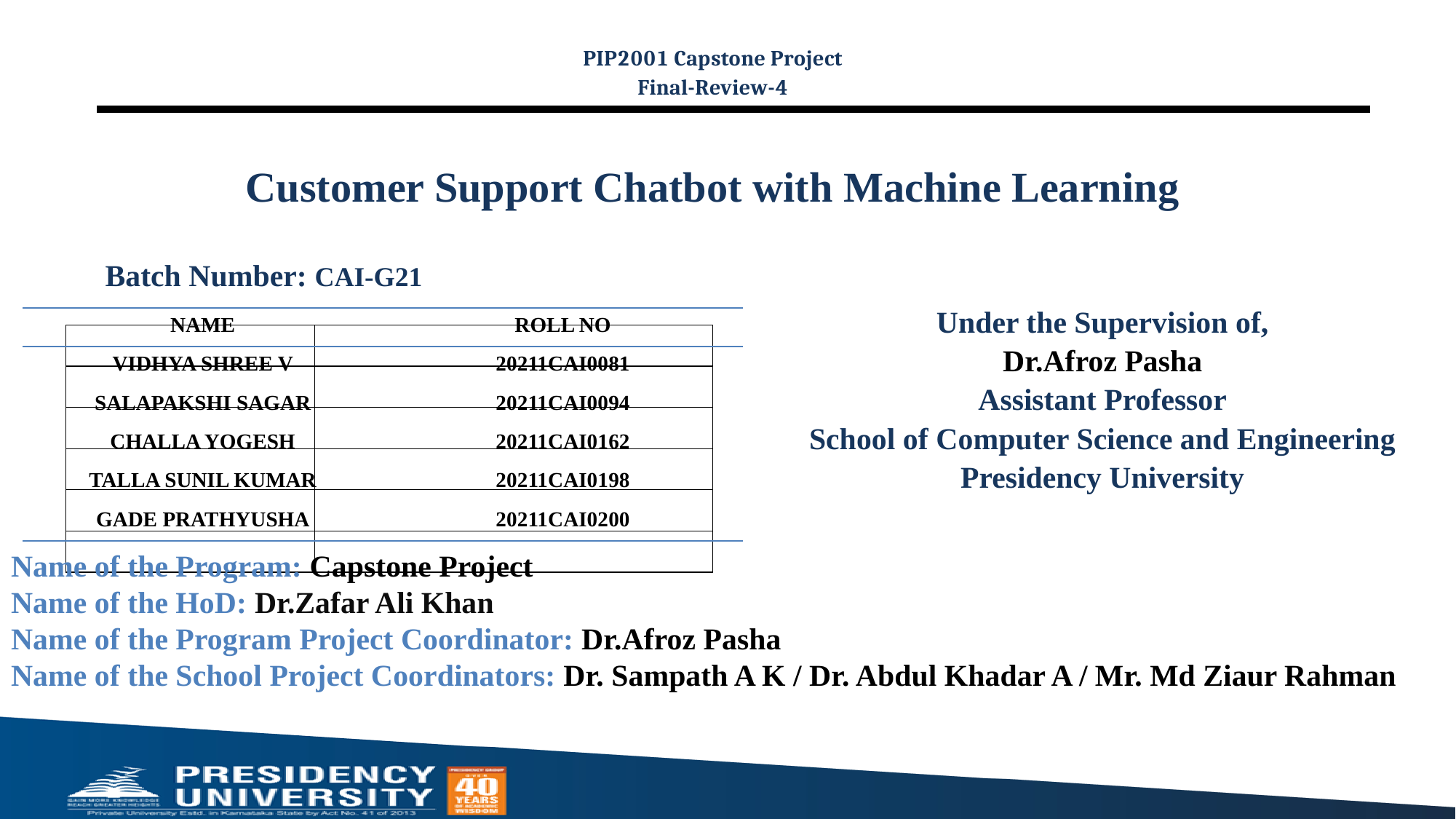

PIP2001 Capstone Project
Final-Review-4
# Customer Support Chatbot with Machine Learning
Batch Number: CAI-G21

Under the Supervision of,
Dr.Afroz Pasha
Assistant Professor
School of Computer Science and Engineering
Presidency University

| NAME | ROLL NO |
| --- | --- |
| VIDHYA SHREE V | 20211CAI0081 |
| SALAPAKSHI SAGAR | 20211CAI0094 |
| CHALLA YOGESH | 20211CAI0162 |
| TALLA SUNIL KUMAR | 20211CAI0198 |
| GADE PRATHYUSHA | 20211CAI0200 |
|  |  |
| --- | --- |
|  |  |
|  |  |
|  |  |
|  |  |
|  |  |
Name of the Program: Capstone Project
Name of the HoD: Dr.Zafar Ali Khan
Name of the Program Project Coordinator: Dr.Afroz Pasha
Name of the School Project Coordinators: Dr. Sampath A K / Dr. Abdul Khadar A / Mr. Md Ziaur Rahman